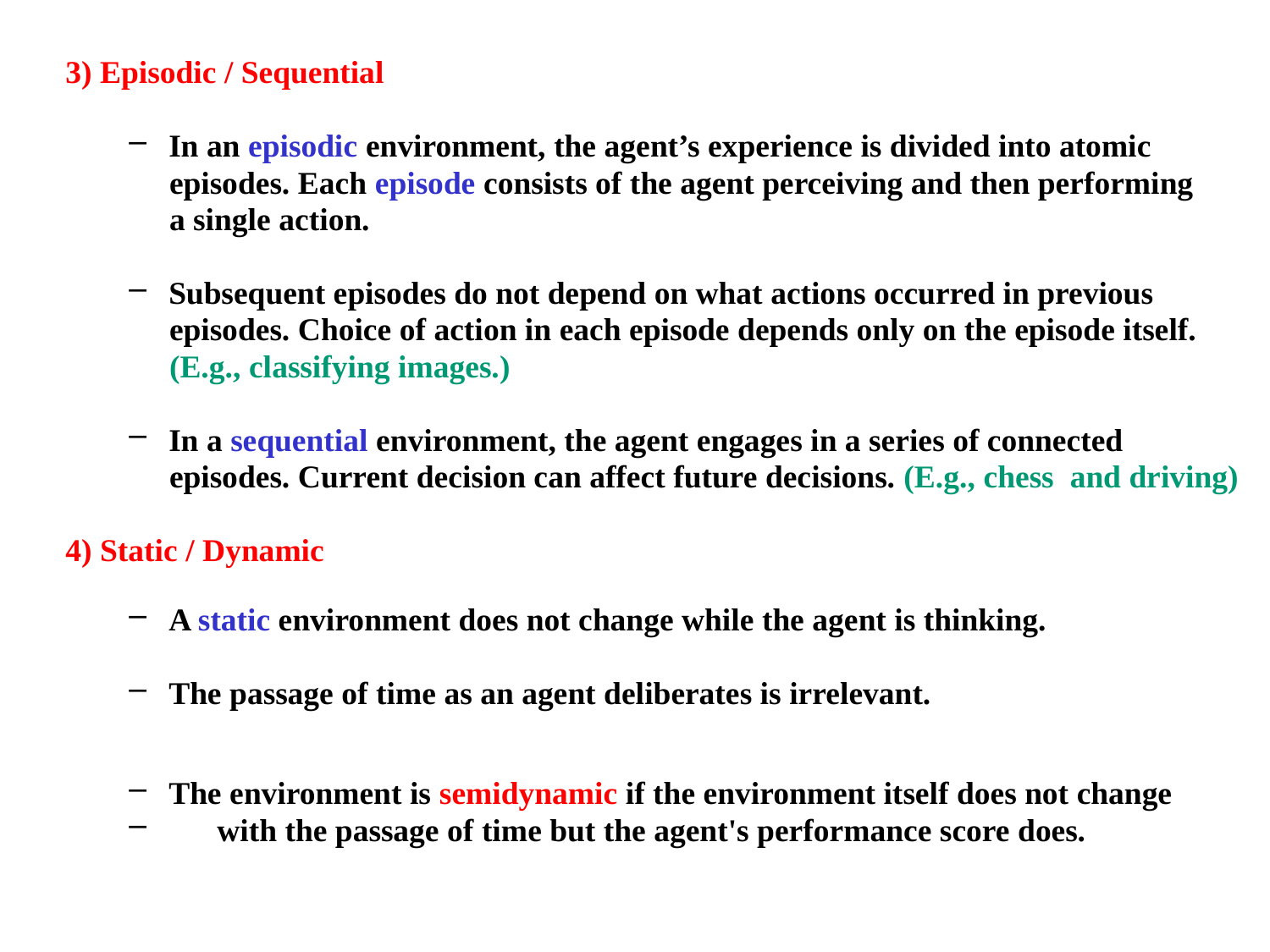

3) Episodic / Sequential

In an episodic environment, the agent’s experience is divided into atomic
     episodes. Each episode consists of the agent perceiving and then performing
     a single action.

Subsequent episodes do not depend on what actions occurred in previous
     episodes. Choice of action in each episode depends only on the episode itself.
     (E.g., classifying images.)

In a sequential environment, the agent engages in a series of connected
     episodes. Current decision can affect future decisions. (E.g., chess  and driving)

4) Static / Dynamic

A static environment does not change while the agent is thinking.

The passage of time as an agent deliberates is irrelevant.

The environment is semidynamic if the environment itself does not change
      with the passage of time but the agent's performance score does.